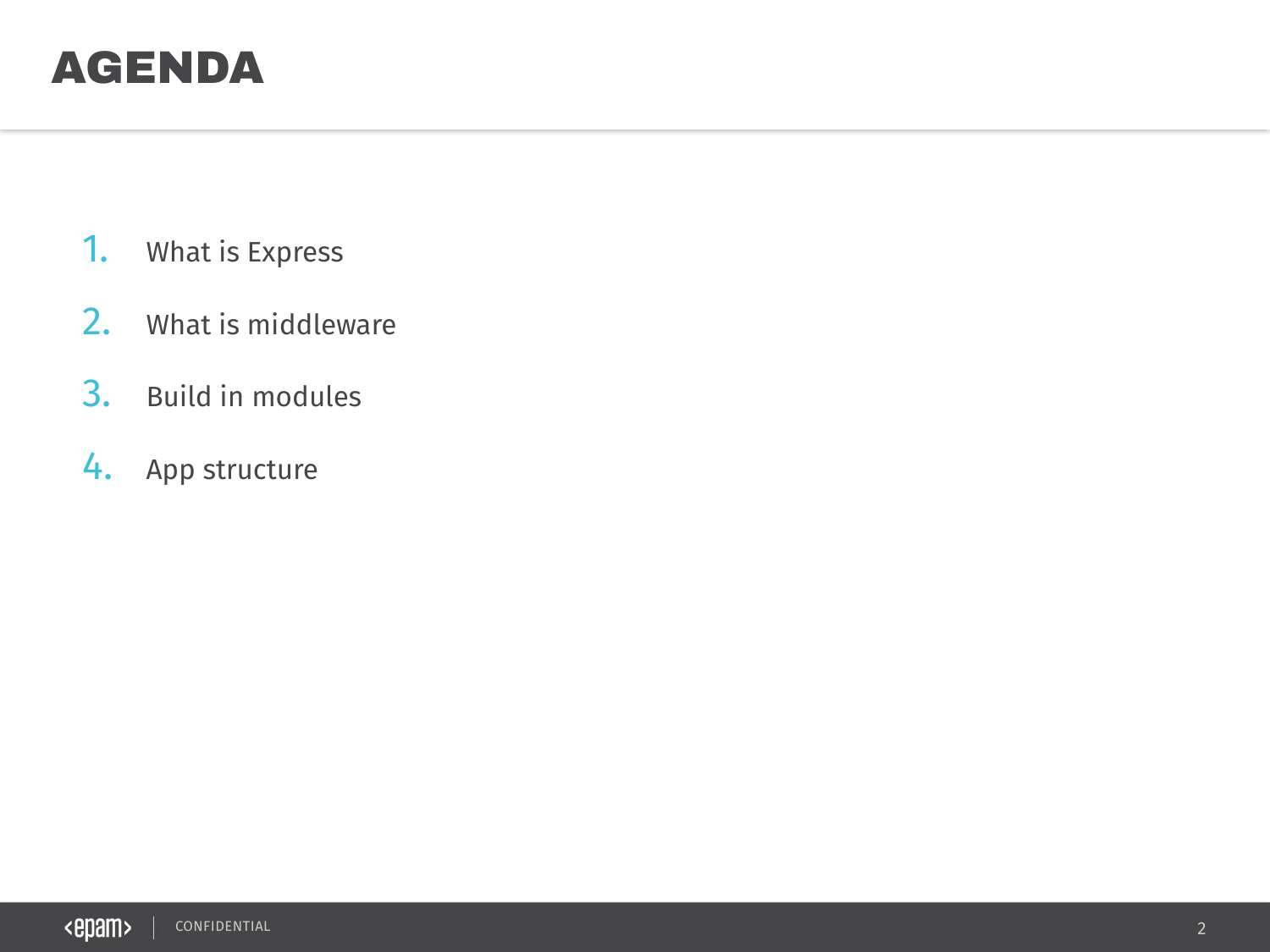

AGENDA
What is Express
What is middleware
Build in modules
App structure